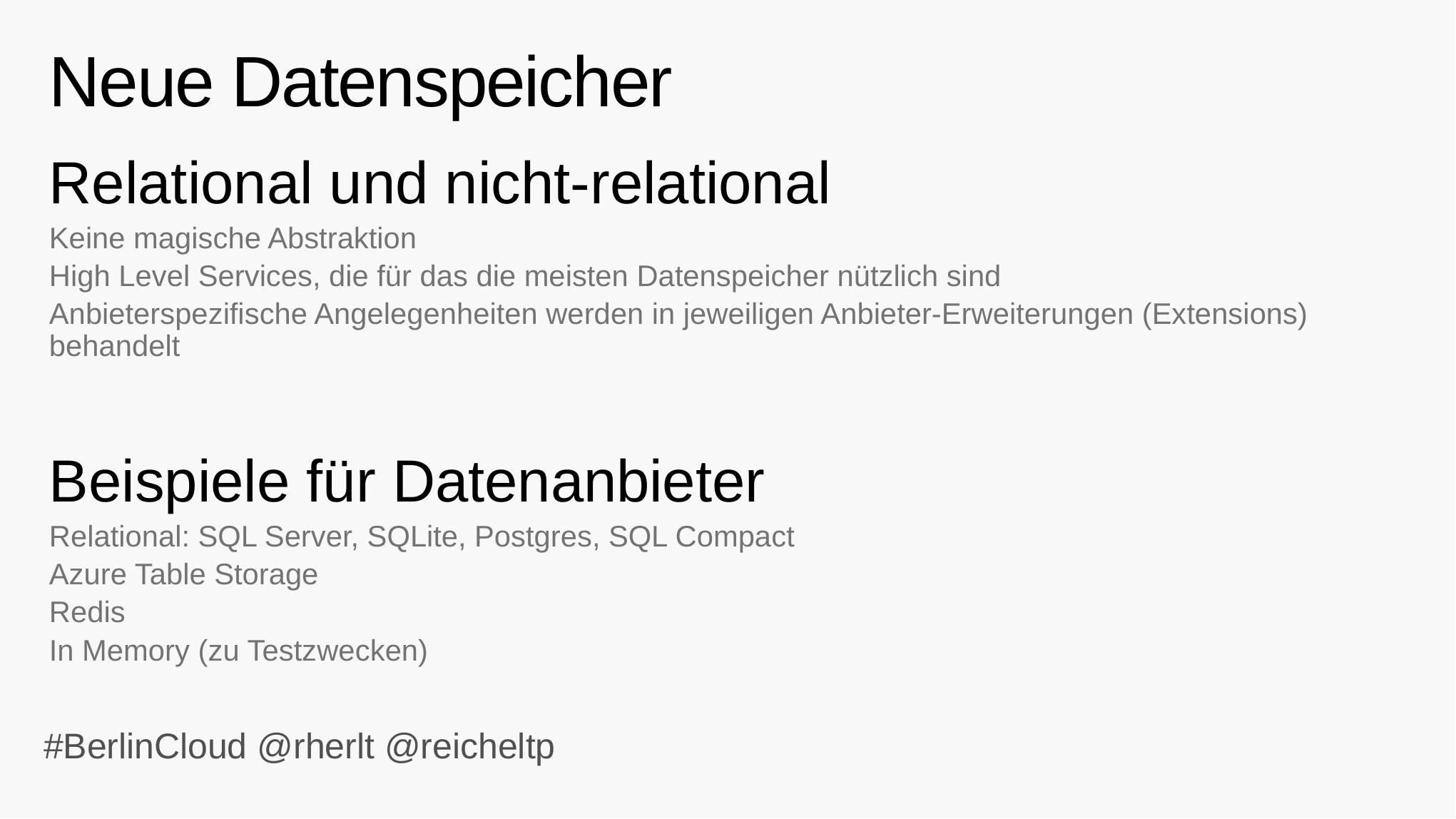

# Neue Datenspeicher
Relational und nicht-relational
Keine magische Abstraktion
High Level Services, die für das die meisten Datenspeicher nützlich sind
Anbieterspezifische Angelegenheiten werden in jeweiligen Anbieter-Erweiterungen (Extensions) behandelt

Beispiele für Datenanbieter
Relational: SQL Server, SQLite, Postgres, SQL Compact
Azure Table Storage
Redis
In Memory (zu Testzwecken)